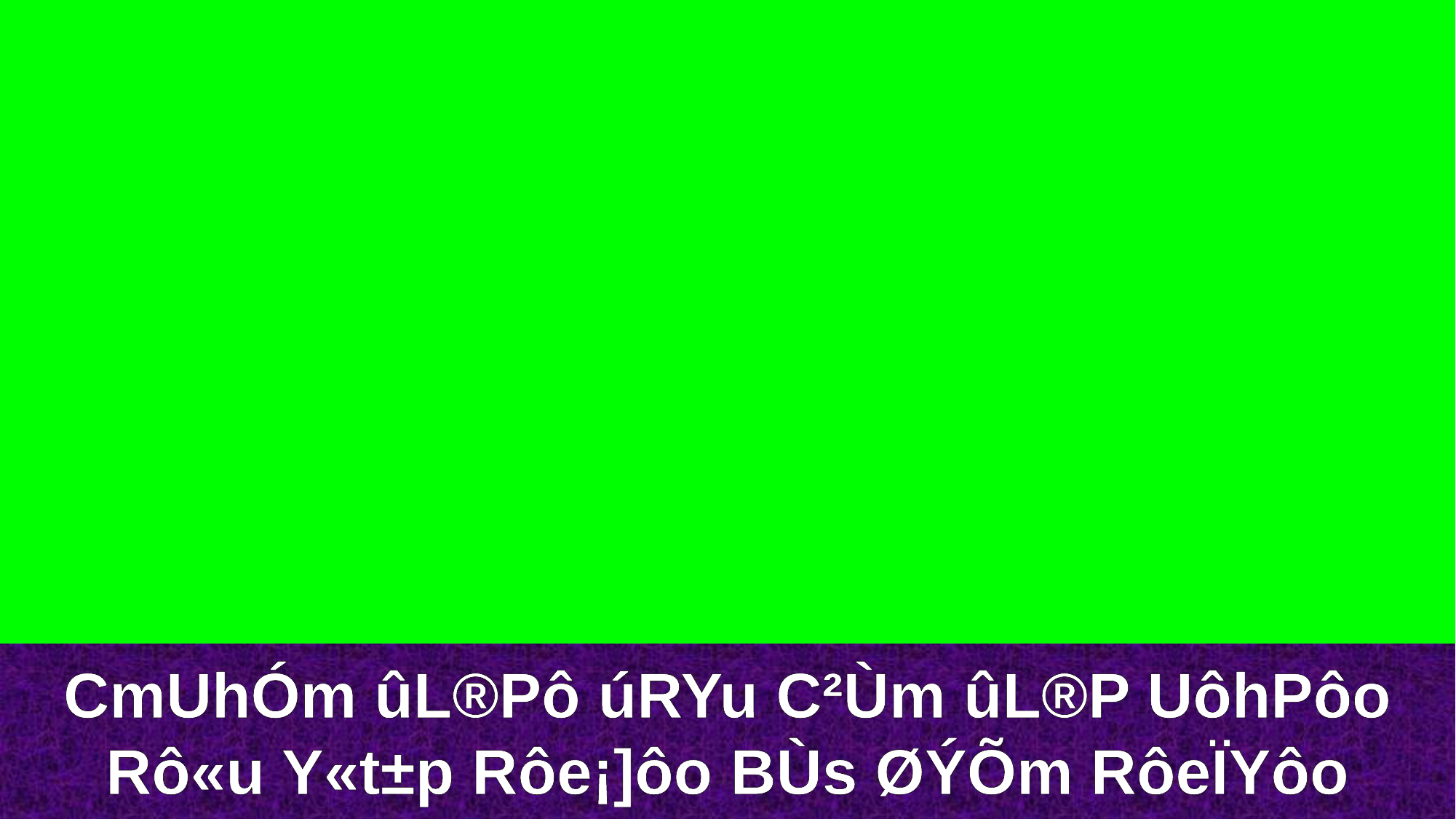

CmUhÓm ûL®Pô úRYu C²Ùm ûL®P UôhPôo
Rô«u Y«t±p Rôe¡]ôo BÙs ØÝÕm RôeÏYôo